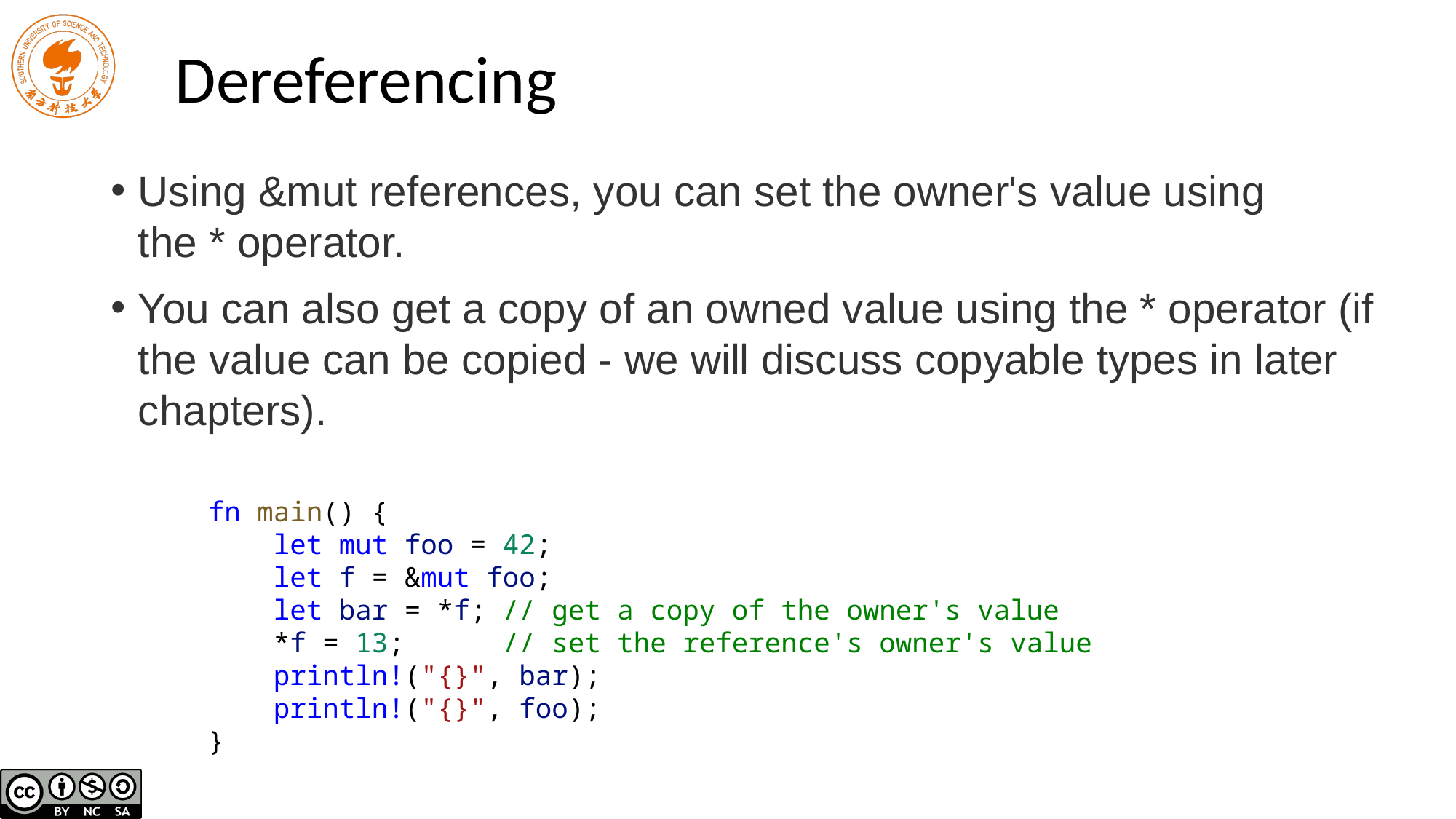

# Dereferencing
Using &mut references, you can set the owner's value using the * operator.
You can also get a copy of an owned value using the * operator (if the value can be copied - we will discuss copyable types in later chapters).

fn main() {
    let mut foo = 42;
    let f = &mut foo;
    let bar = *f; // get a copy of the owner's value
    *f = 13;      // set the reference's owner's value
    println!("{}", bar);
    println!("{}", foo);
}